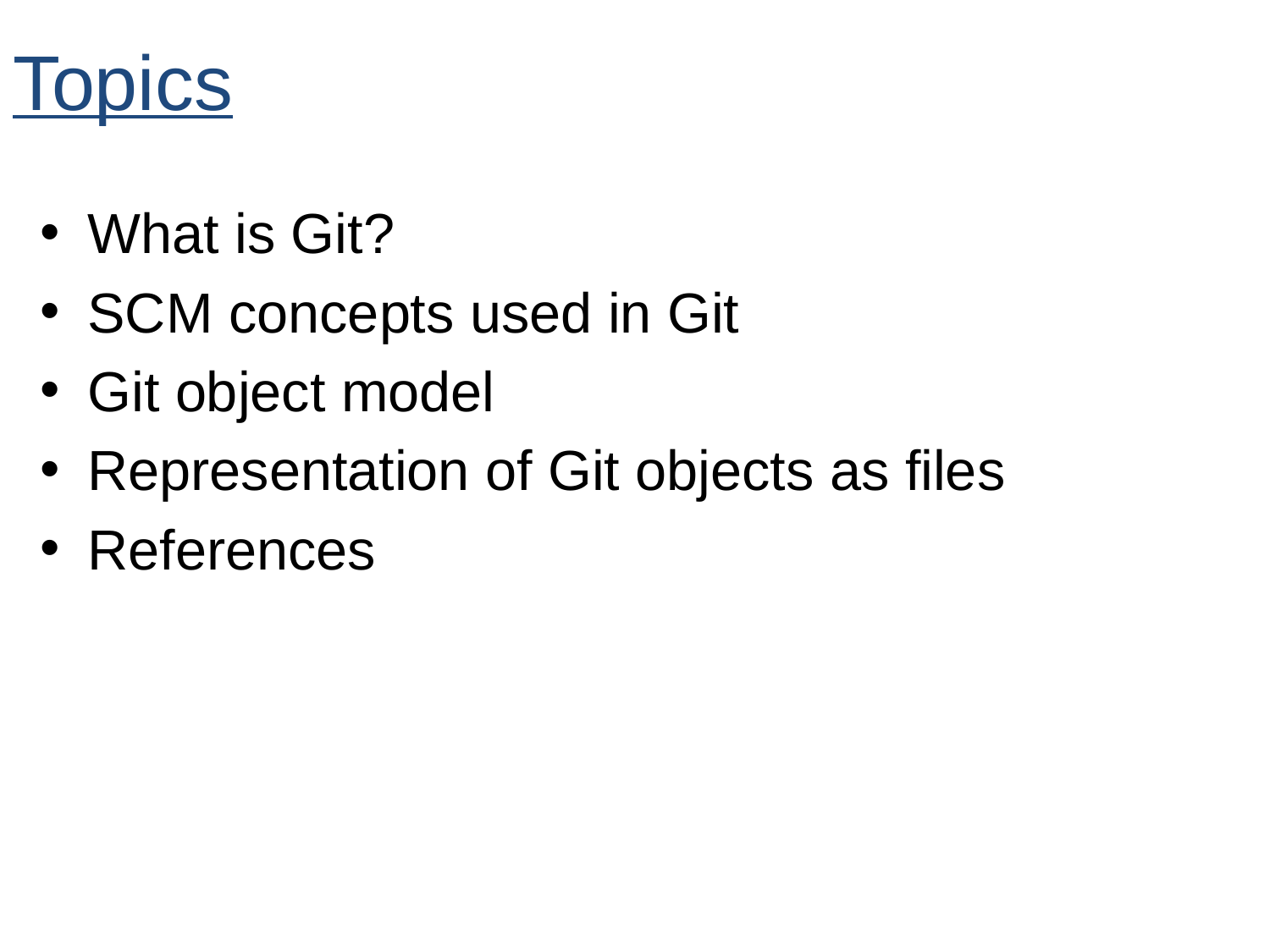

# Topics
What is Git?
SCM concepts used in Git
Git object model
Representation of Git objects as files
References